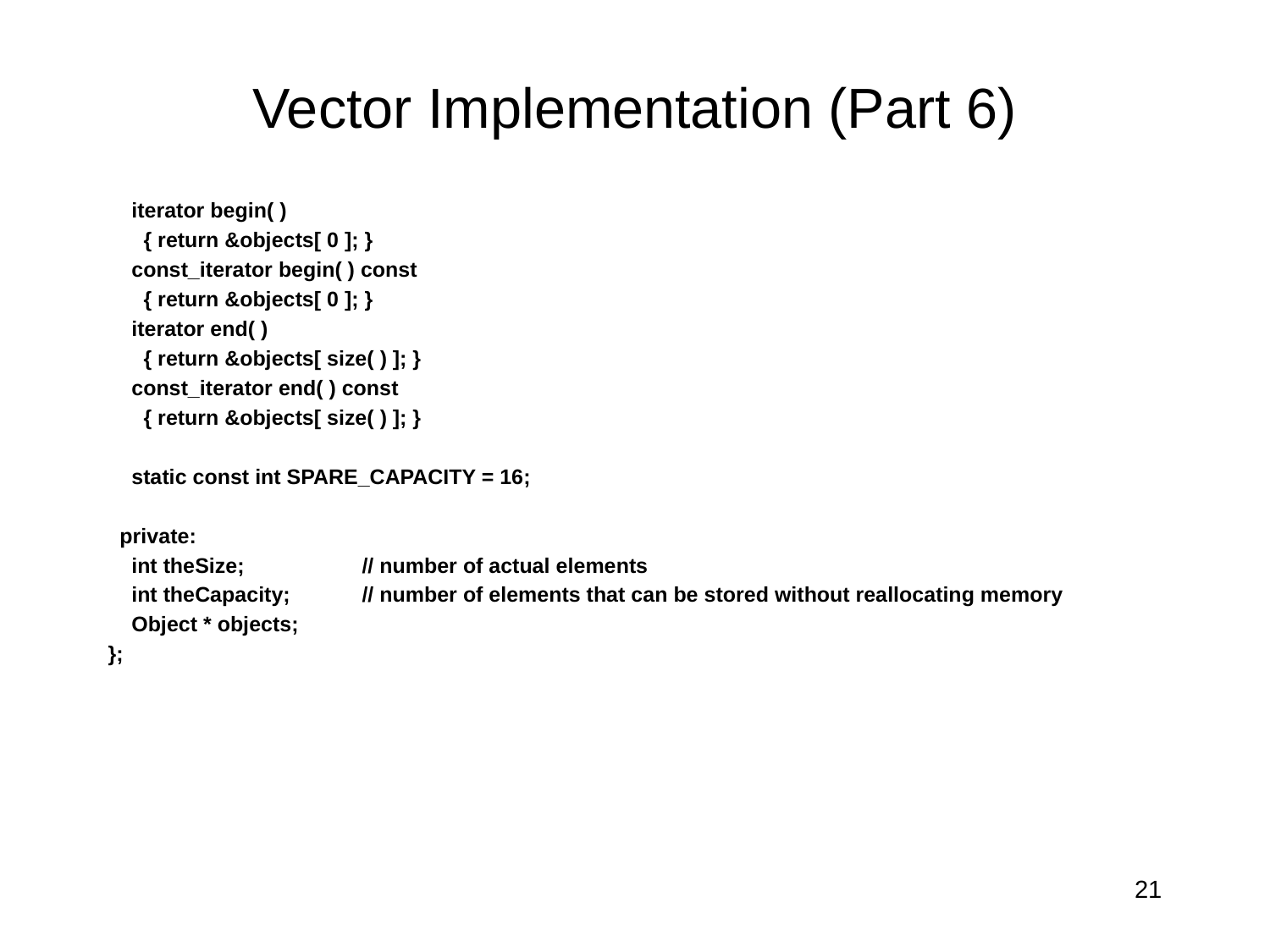

# Vector Implementation (Part 6)
    iterator begin( )
      { return &objects[ 0 ]; }
    const_iterator begin( ) const
      { return &objects[ 0 ]; }
    iterator end( )
      { return &objects[ size( ) ]; }
    const_iterator end( ) const
      { return &objects[ size( ) ]; }

    static const int SPARE_CAPACITY = 16;

  private:
    int theSize;	// number of actual elements
    int theCapacity;	// number of elements that can be stored without reallocating memory
    Object * objects;
};
21